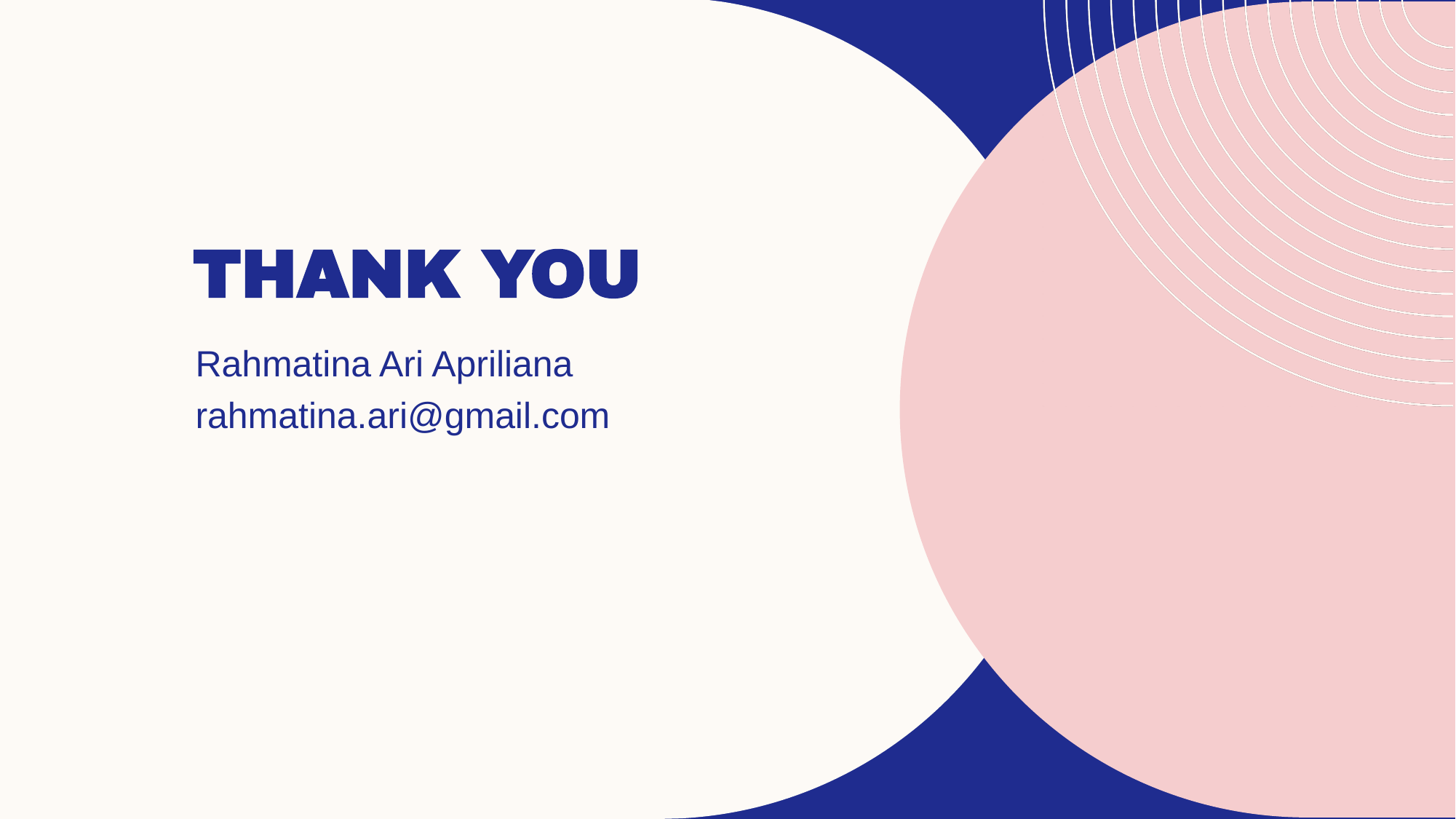

# THANK YOU
Rahmatina Ari Apriliana
rahmatina.ari@gmail.com